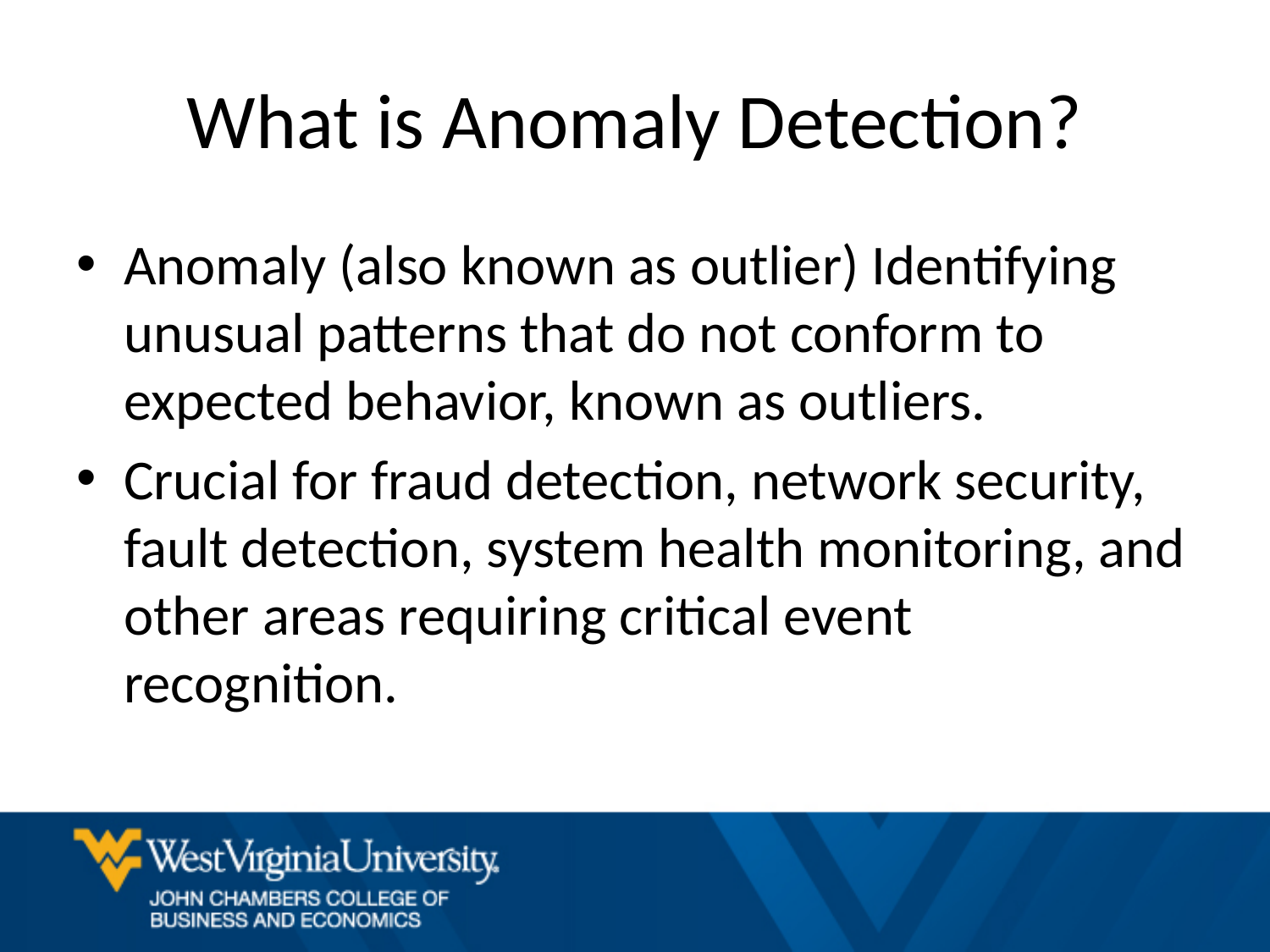

# What is Anomaly Detection?
Anomaly (also known as outlier) Identifying unusual patterns that do not conform to expected behavior, known as outliers.
Crucial for fraud detection, network security, fault detection, system health monitoring, and other areas requiring critical event recognition.